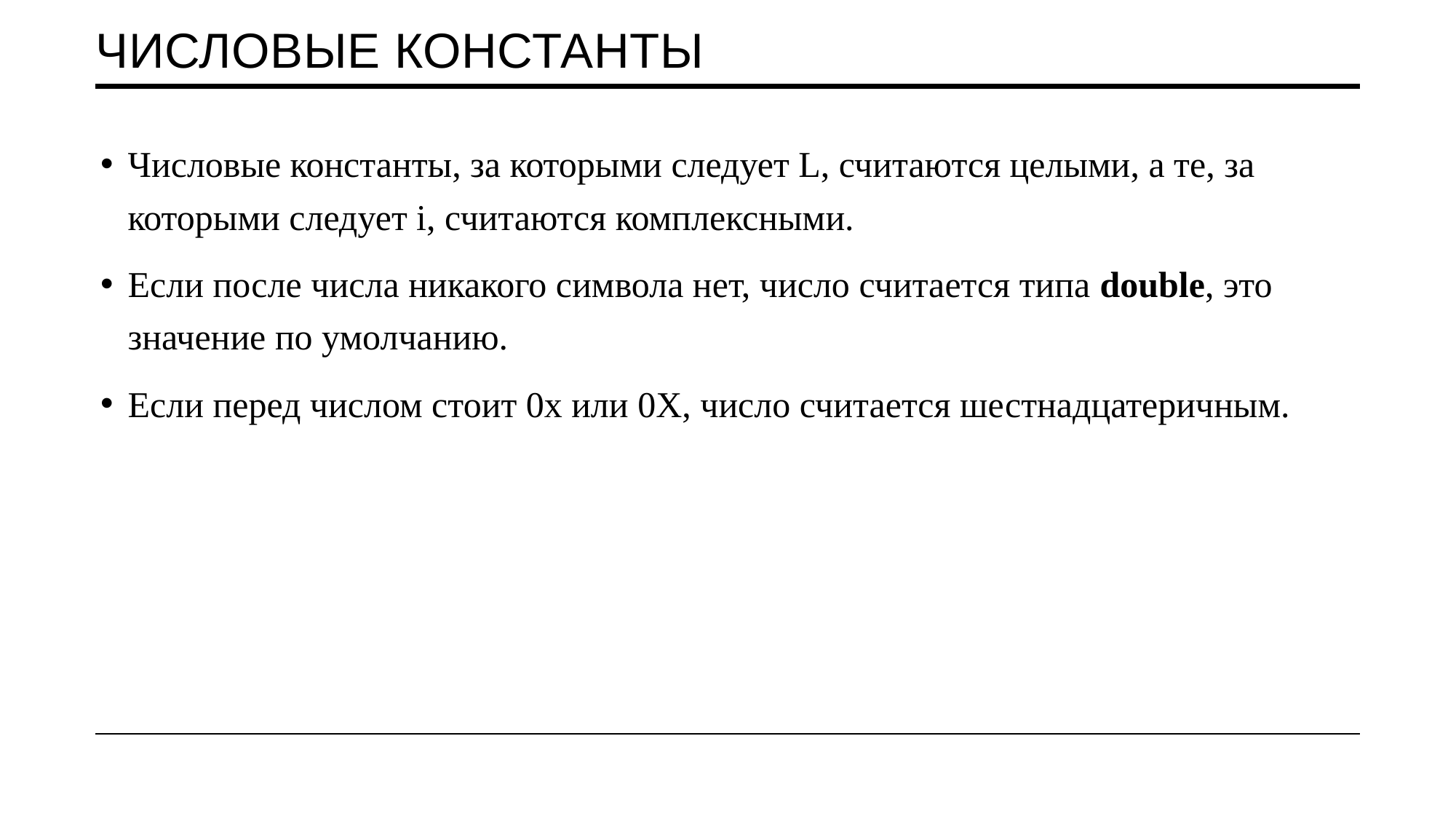

# Числовые константы
Числовые константы, за которыми следует L, считаются целыми, а те, за которыми следует i, считаются комплексными.
Если после числа никакого символа нет, число считается типа double, это значение по умолчанию.
Если перед числом стоит 0x или 0X, число считается шестнадцатеричным.